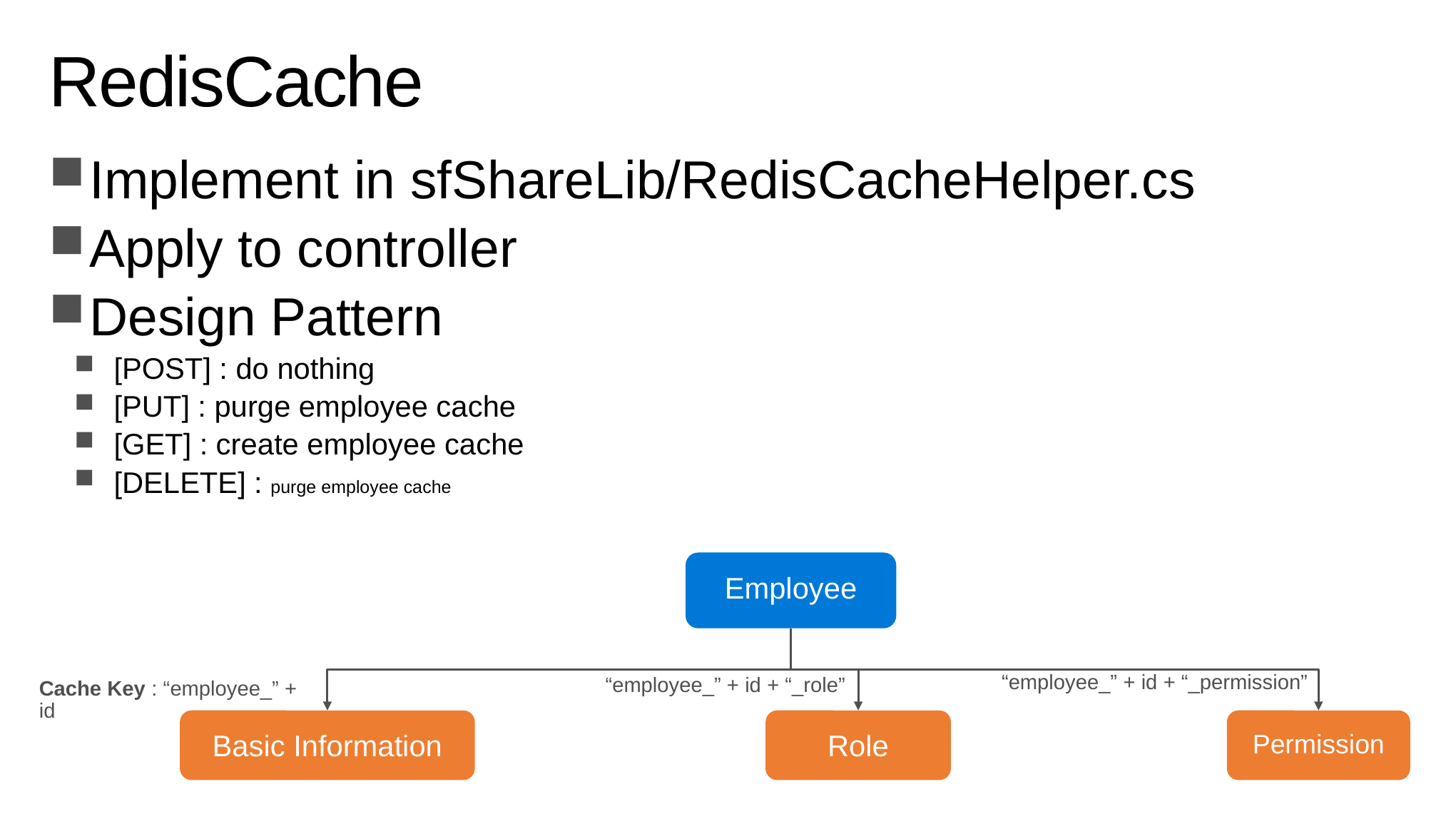

# RedisCache
Implement in sfShareLib/RedisCacheHelper.cs
Apply to controller
Design Pattern
[POST] : do nothing
[PUT] : purge employee cache
[GET] : create employee cache
[DELETE] : purge employee cache
Employee
Basic Information
Role
Permission
 “employee_” + id + “_permission”
Cache Key : “employee_” + id
“employee_” + id + “_role”